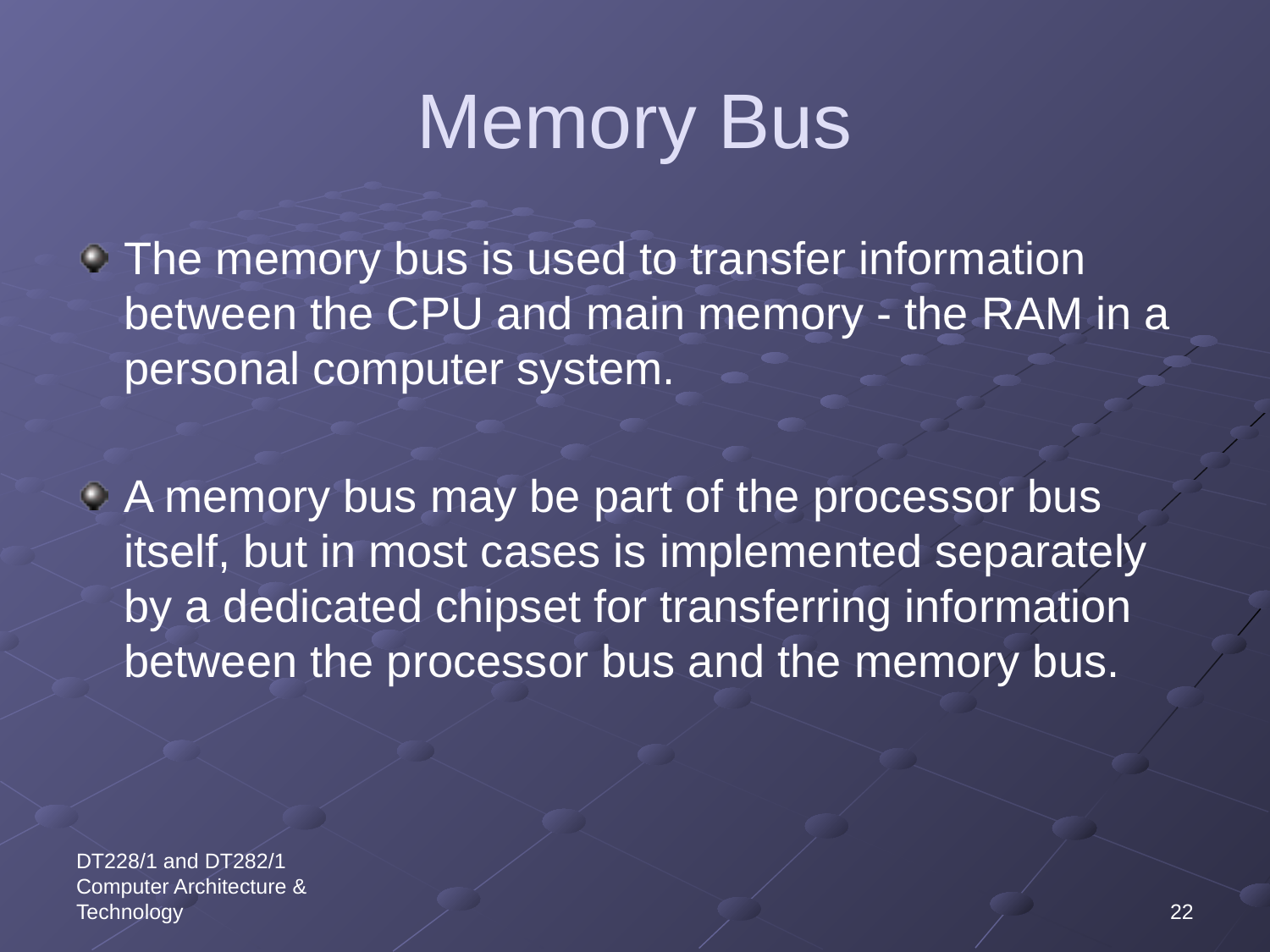

# Memory Bus
The memory bus is used to transfer information between the CPU and main memory - the RAM in a personal computer system.

A memory bus may be part of the processor bus itself, but in most cases is implemented separately by a dedicated chipset for transferring information between the processor bus and the memory bus.
DT228/1 and DT282/1 Computer Architecture & Technology
22